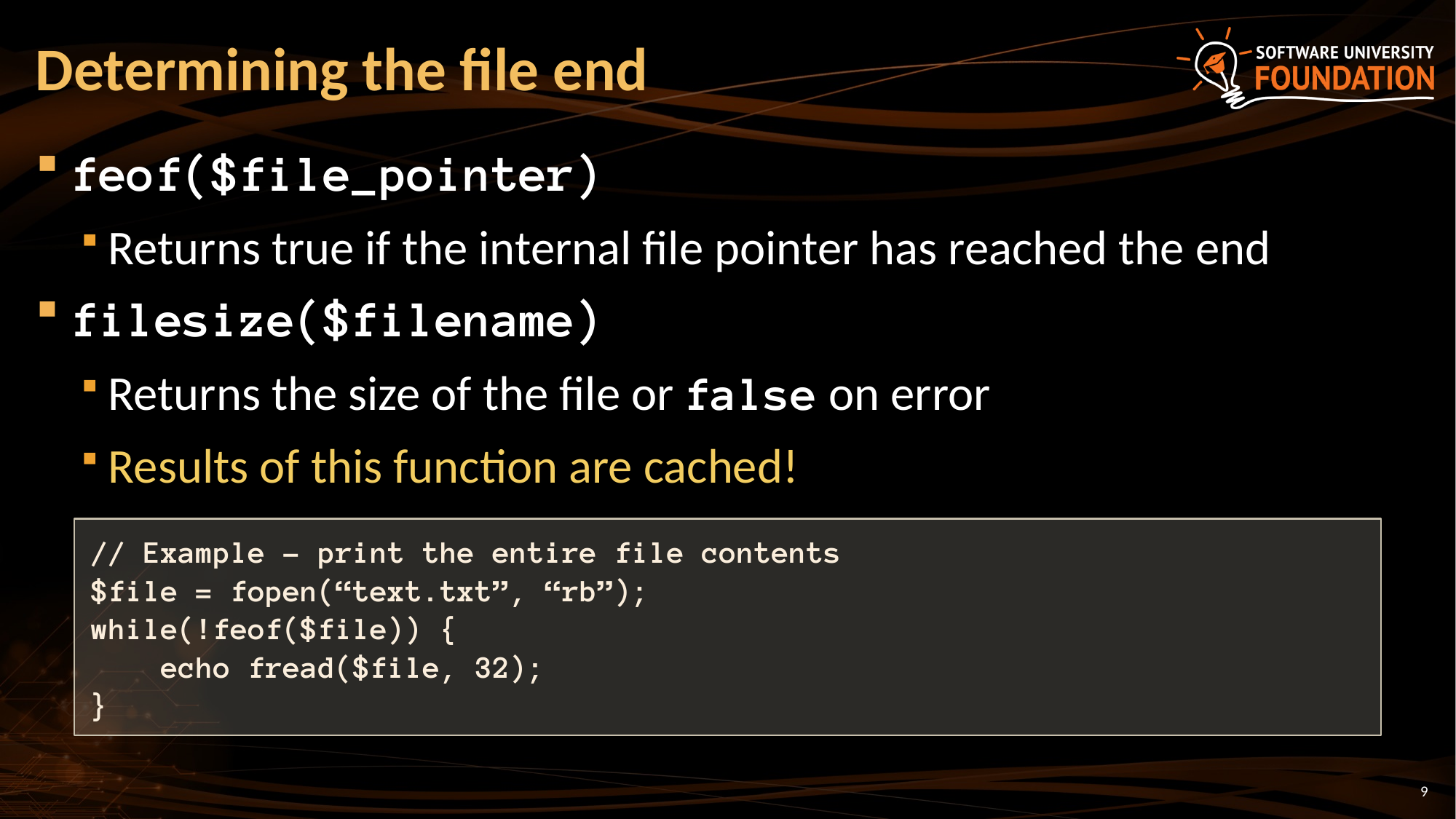

# Determining the file end
feof($file_pointer)
Returns true if the internal file pointer has reached the end
filesize($filename)
Returns the size of the file or false on error
Results of this function are cached!
// Example – print the entire file contents
$file = fopen(“text.txt”, “rb”);
while(!feof($file)) {
    echo fread($file, 32);
}
9